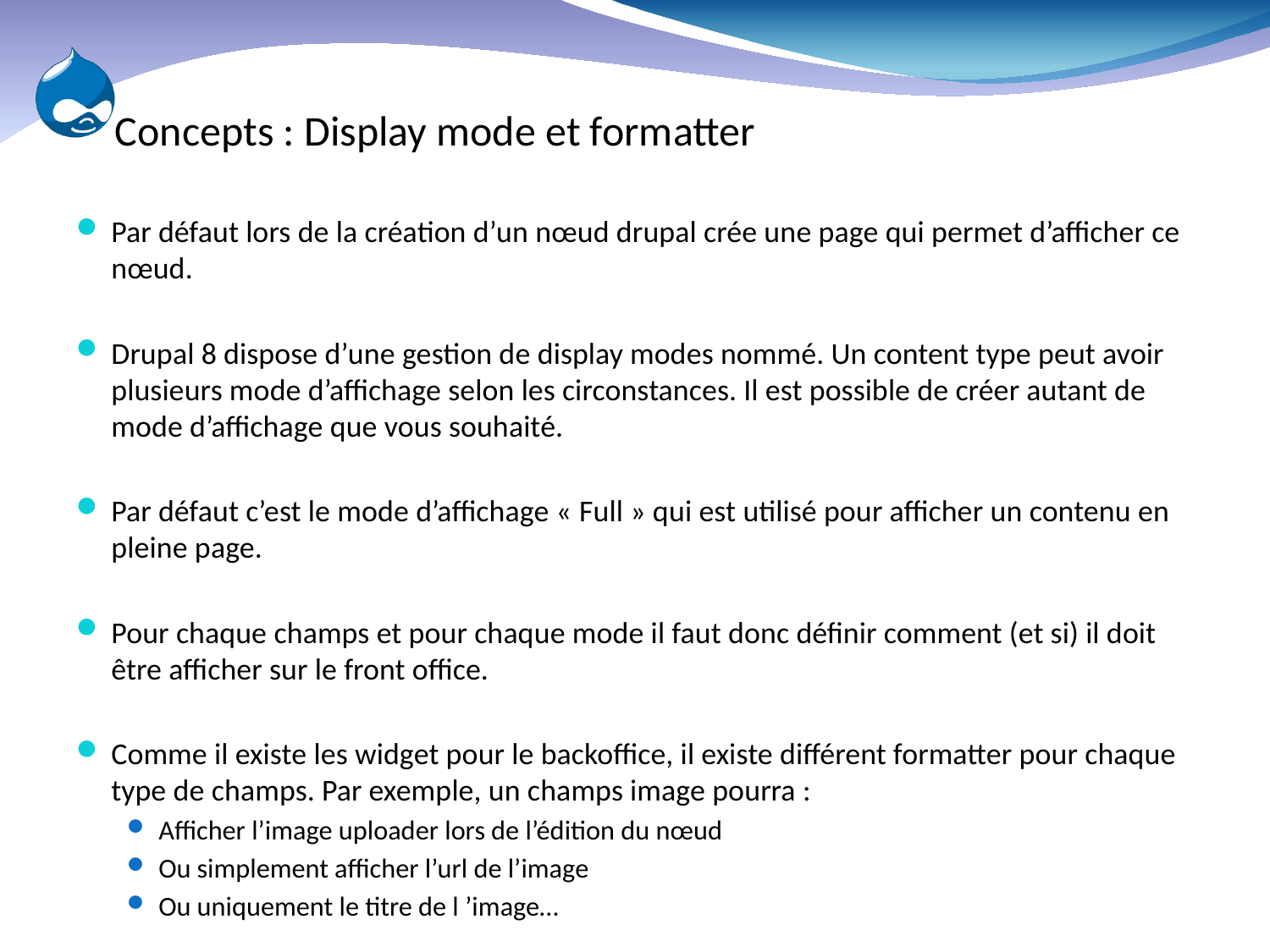

# Concepts : Display mode et formatter
Par défaut lors de la création d’un nœud drupal crée une page qui permet d’afficher ce nœud.

Drupal 8 dispose d’une gestion de display modes nommé. Un content type peut avoir plusieurs mode d’affichage selon les circonstances. Il est possible de créer autant de mode d’affichage que vous souhaité.

Par défaut c’est le mode d’affichage « Full » qui est utilisé pour afficher un contenu en pleine page.

Pour chaque champs et pour chaque mode il faut donc définir comment (et si) il doit être afficher sur le front office.

Comme il existe les widget pour le backoffice, il existe différent formatter pour chaque type de champs. Par exemple, un champs image pourra :
Afficher l’image uploader lors de l’édition du nœud
Ou simplement afficher l’url de l’image
Ou uniquement le titre de l ’image…